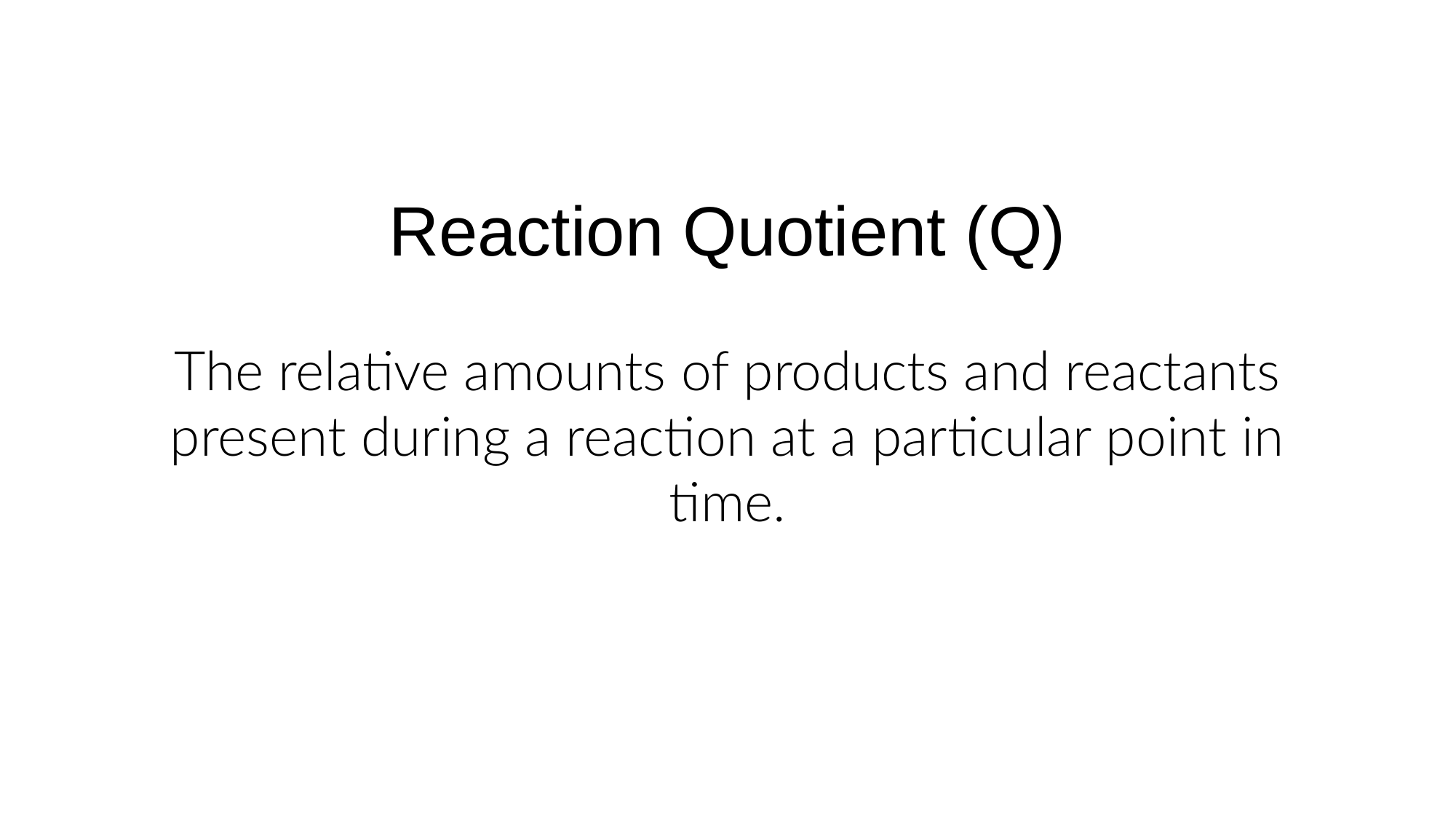

Reaction Quotient (Q)
The relative amounts of products and reactants present during a reaction at a particular point in time.